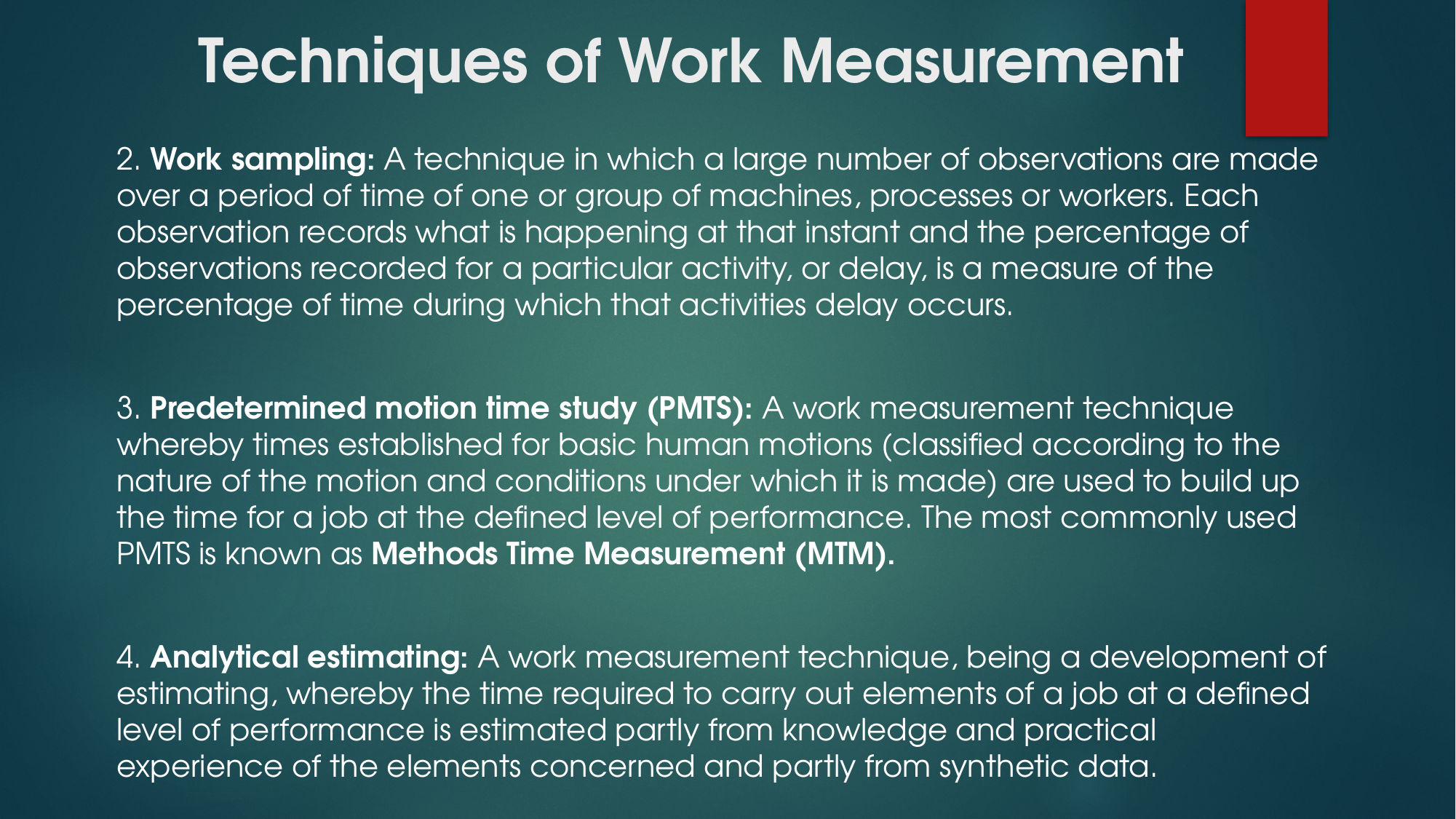

# Techniques of Work Measurement
2. Work sampling: A technique in which a large number of observations are made over a period of time of one or group of machines, processes or workers. Each observation records what is happening at that instant and the percentage of observations recorded for a particular activity, or delay, is a measure of the percentage of time during which that activities delay occurs.

3. Predetermined motion time study (PMTS): A work measurement technique whereby times established for basic human motions (classified according to the nature of the motion and conditions under which it is made) are used to build up the time for a job at the defined level of performance. The most commonly used PMTS is known as Methods Time Measurement (MTM).

4. Analytical estimating: A work measurement technique, being a development of estimating, whereby the time required to carry out elements of a job at a defined level of performance is estimated partly from knowledge and practical experience of the elements concerned and partly from synthetic data.